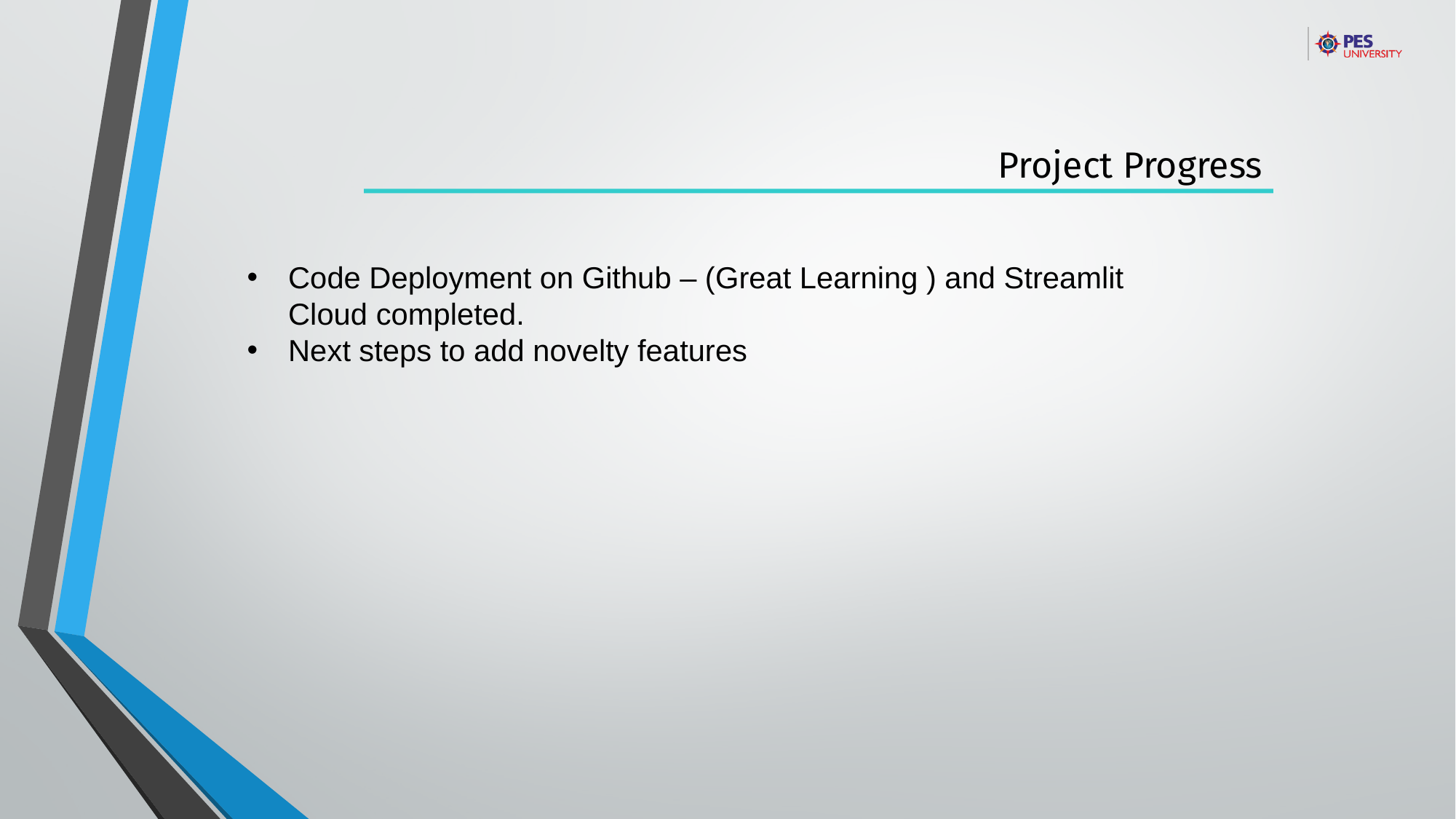

Project Progress

Code Deployment on Github – (Great Learning ) and Streamlit Cloud completed.
Next steps to add novelty features